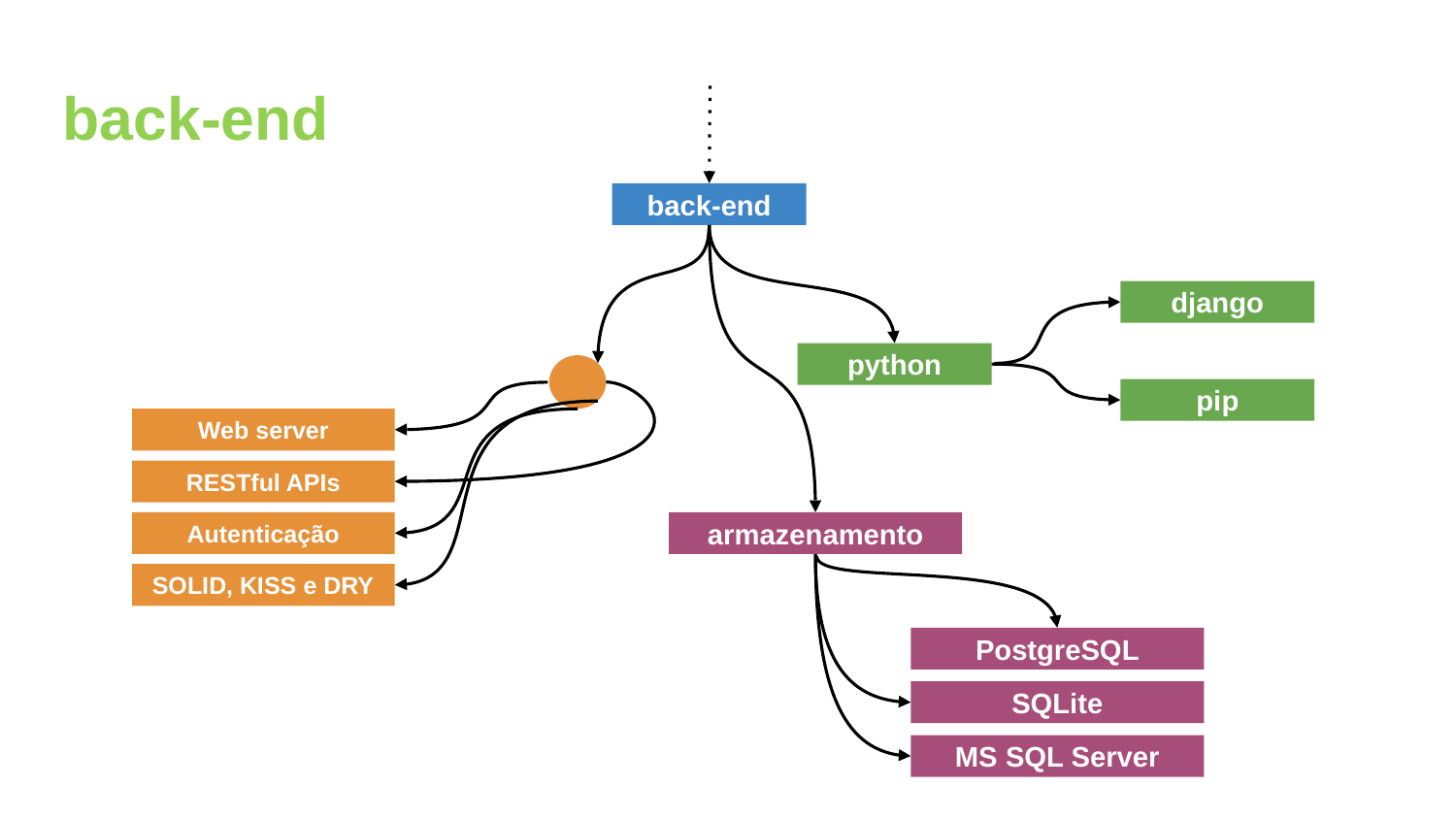

# back-end
back-end
django
python

pip
Web server
RESTful APIs
Autenticação
armazenamento
SOLID, KISS e DRY
PostgreSQL
SQLite
MS SQL Server